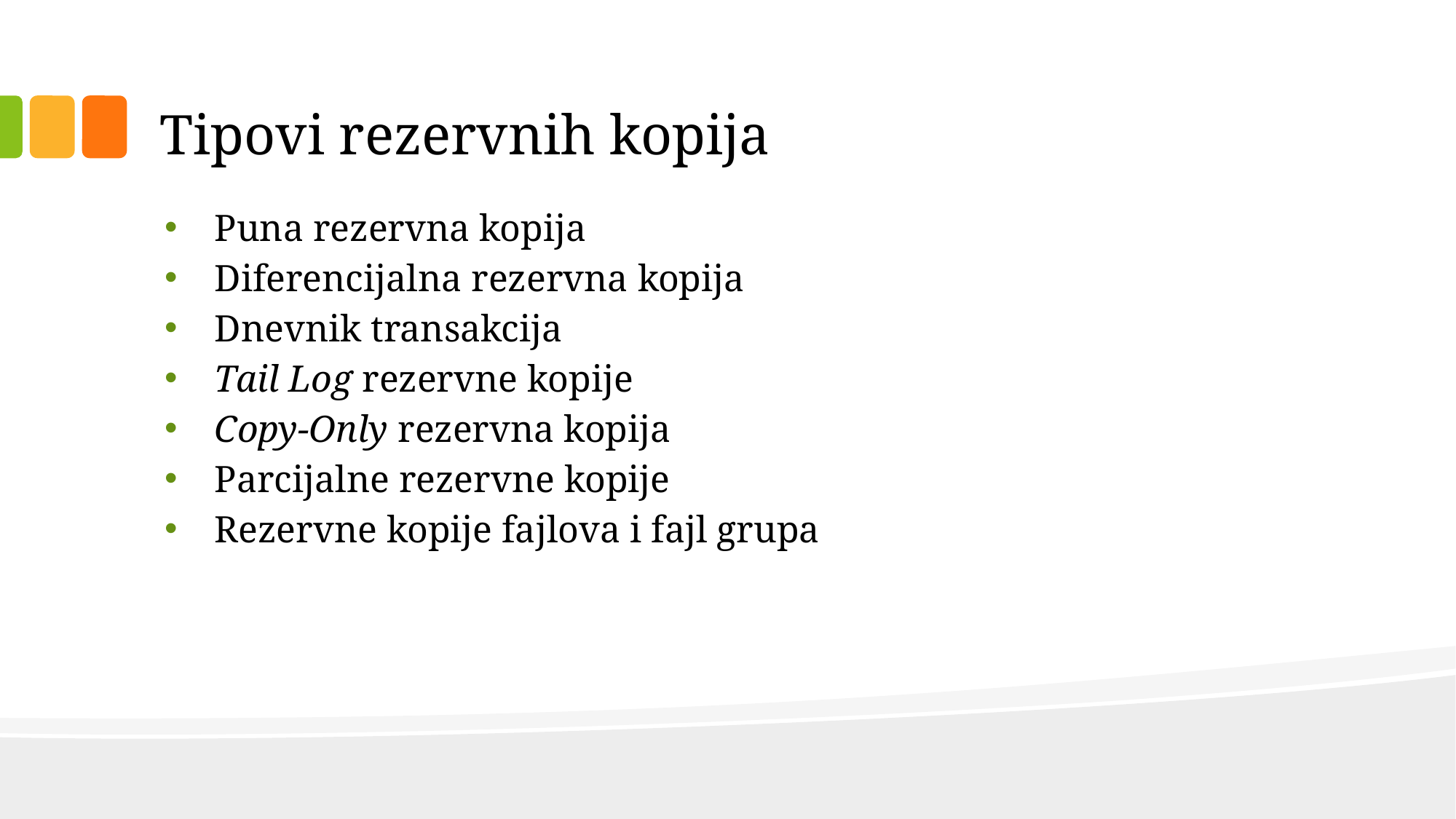

# Tipovi rezervnih kopija
Puna rezervna kopija
Diferencijalna rezervna kopija
Dnevnik transakcija
Tail Log rezervne kopije
Copy-Only rezervna kopija
Parcijalne rezervne kopije
Rezervne kopije fajlova i fajl grupa